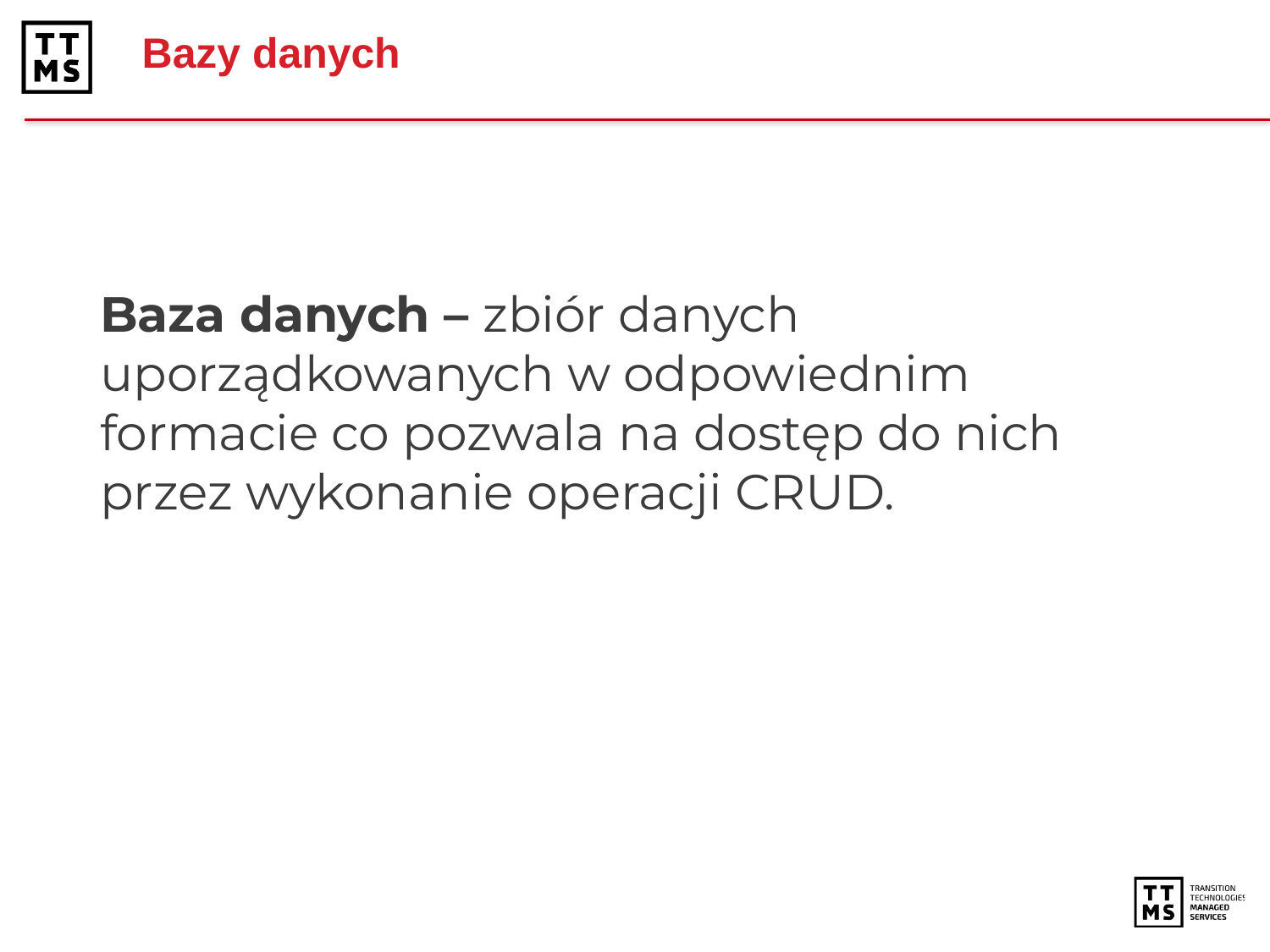

# Bazy danych
Baza danych – zbiór danych uporządkowanych w odpowiednim formacie co pozwala na dostęp do nich przez wykonanie operacji CRUD.